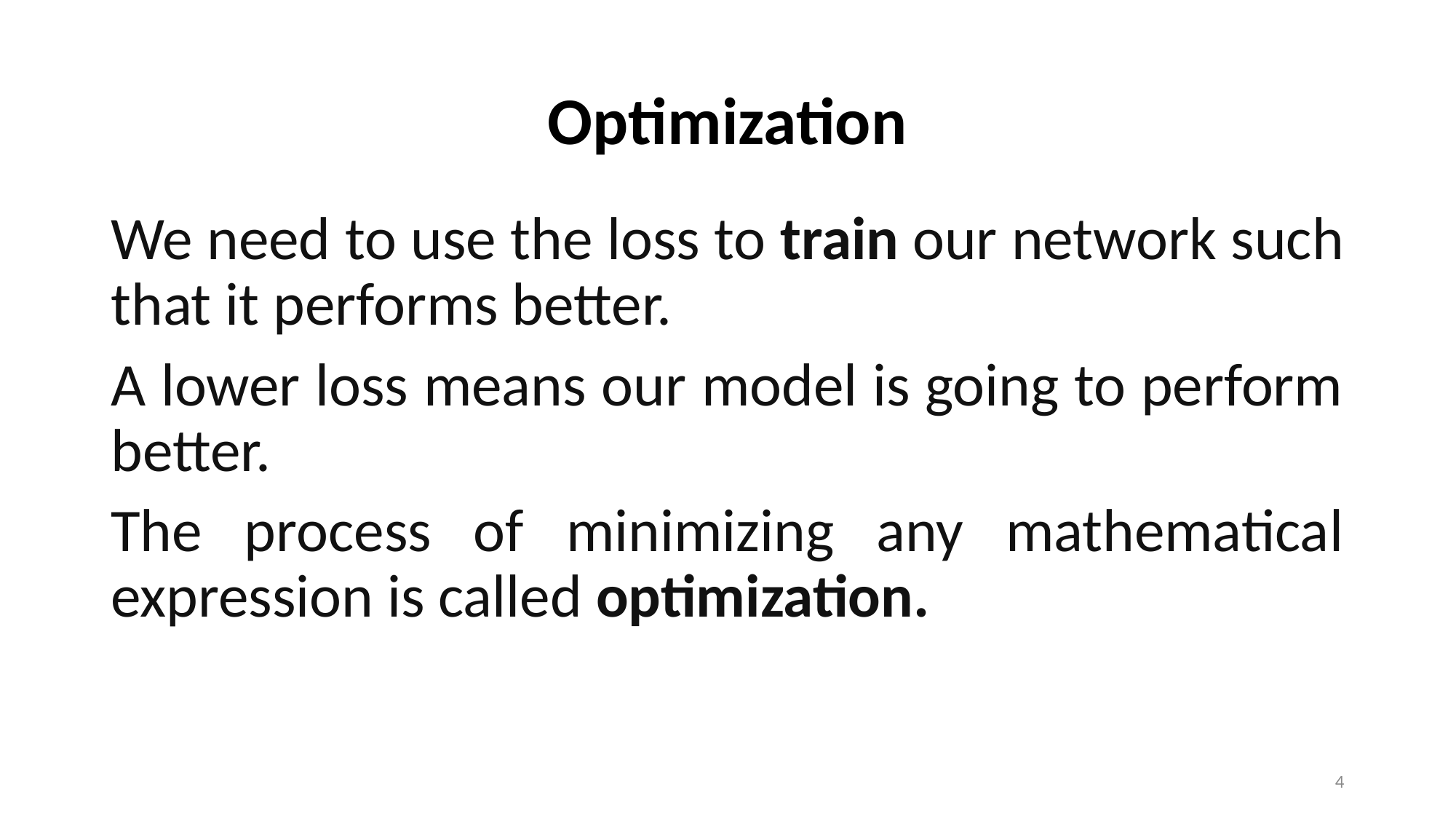

# Optimization
We need to use the loss to train our network such that it performs better.
A lower loss means our model is going to perform better.
The process of minimizing any mathematical expression is called optimization.
4